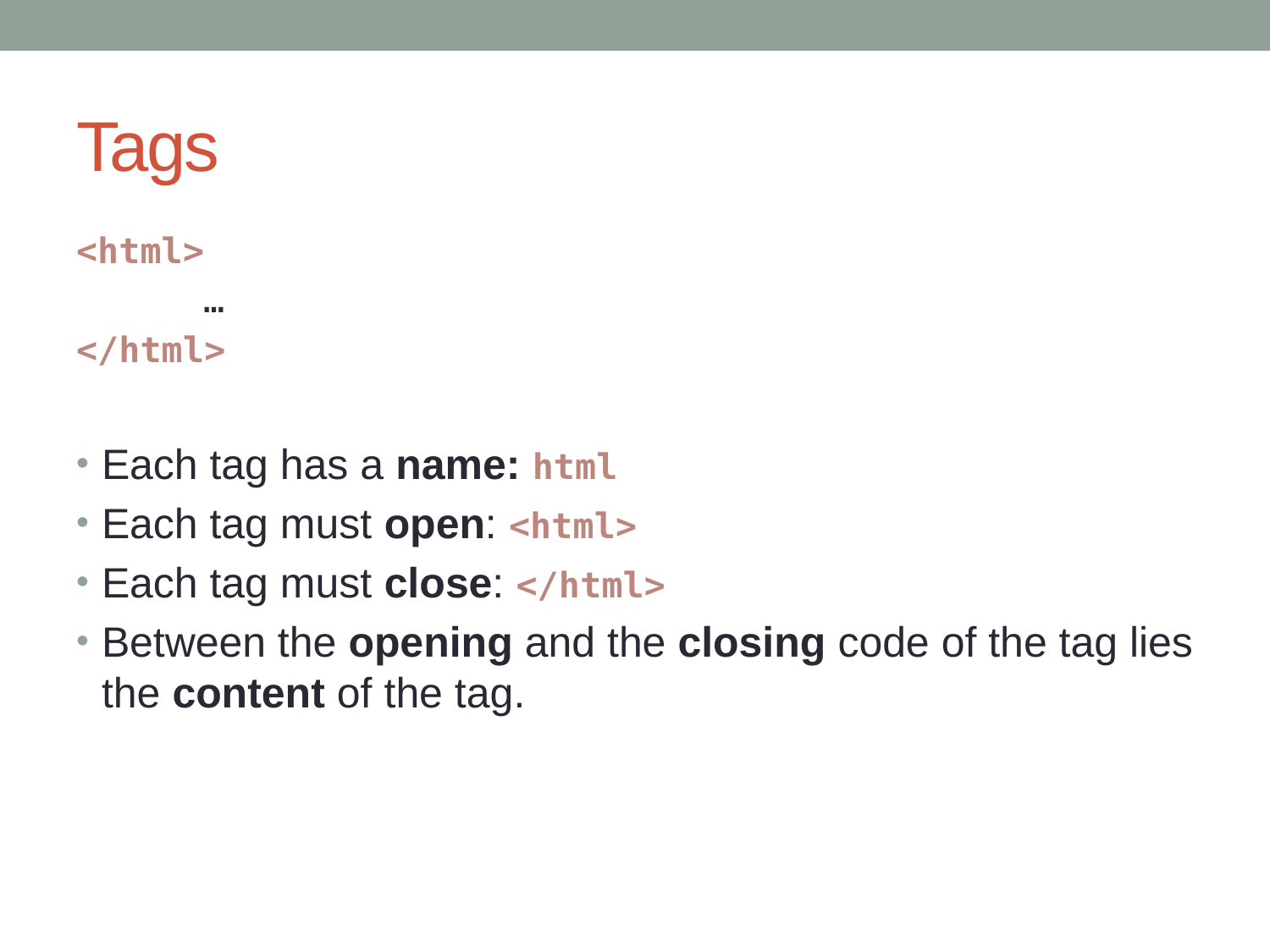

# Tags
<html>
	…
</html>

Each tag has a name: html
Each tag must open: <html>
Each tag must close: </html>
Between the opening and the closing code of the tag lies the content of the tag.